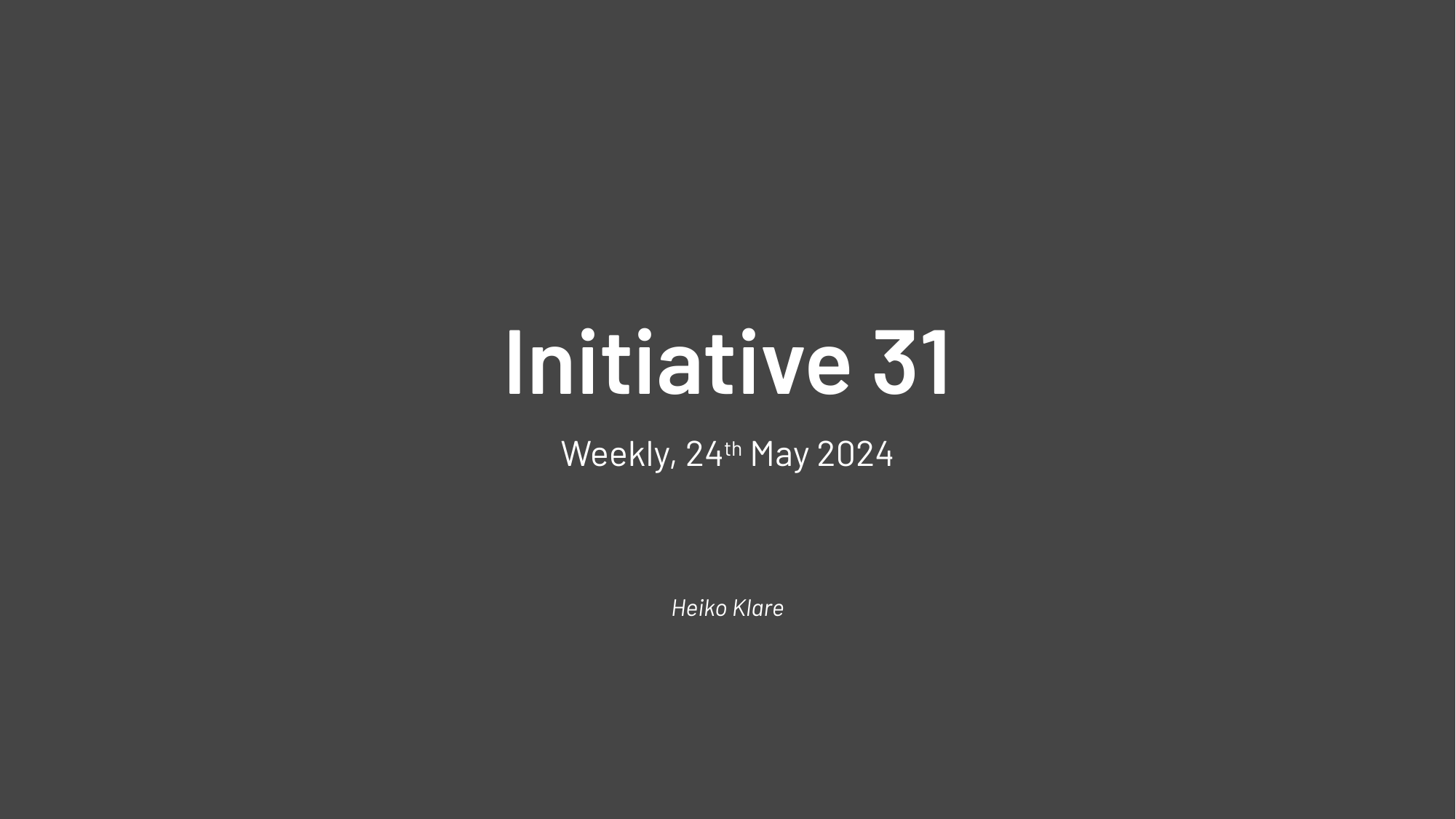

# Initiative 31
Weekly, 24th May 2024

Heiko Klare